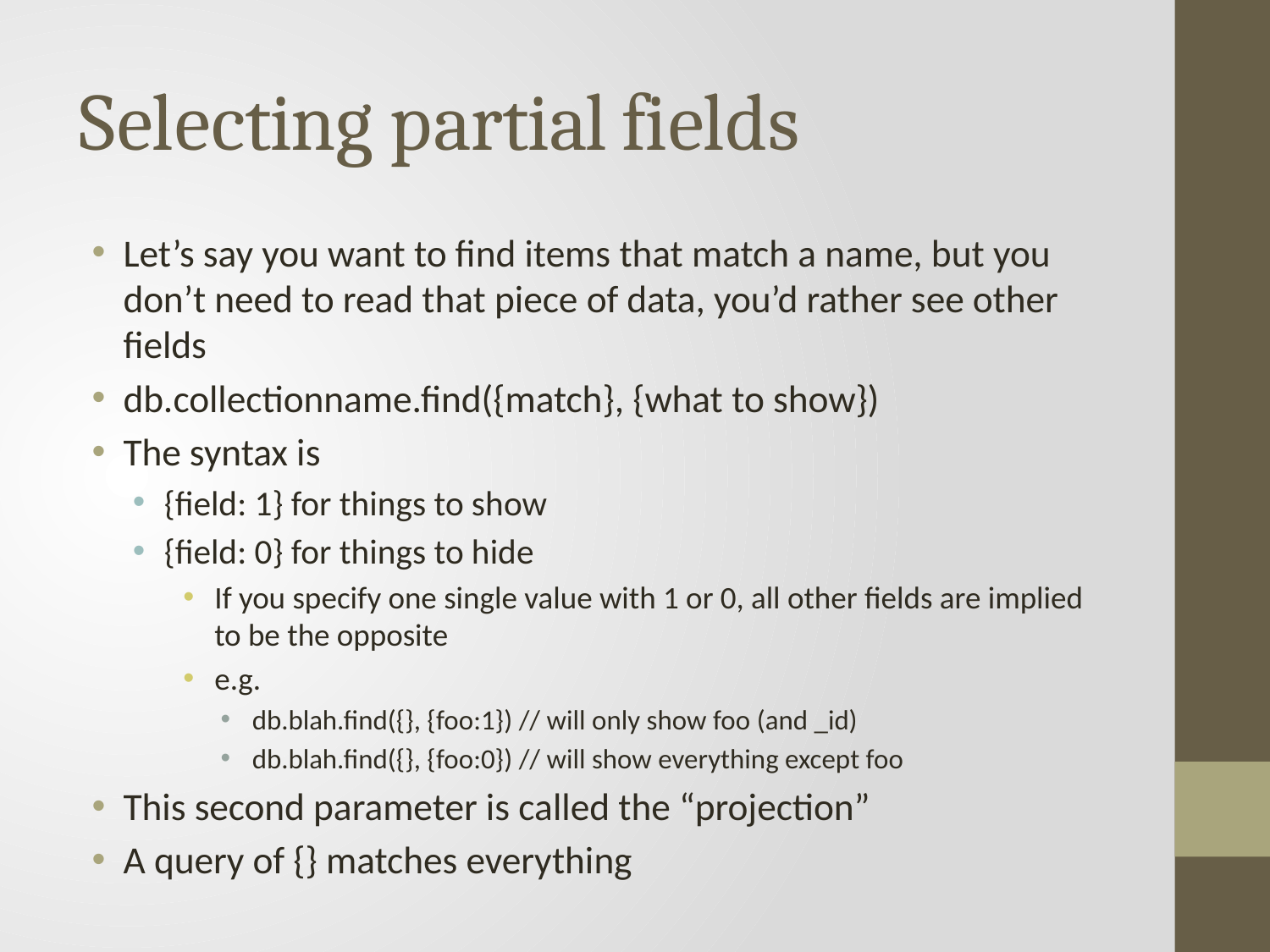

# Selecting partial fields
Let’s say you want to find items that match a name, but you don’t need to read that piece of data, you’d rather see other fields
db.collectionname.find({match}, {what to show})
The syntax is
{field: 1} for things to show
{field: 0} for things to hide
If you specify one single value with 1 or 0, all other fields are implied to be the opposite
e.g.
db.blah.find({}, {foo:1}) // will only show foo (and _id)
db.blah.find({}, {foo:0}) // will show everything except foo
This second parameter is called the “projection”
A query of {} matches everything